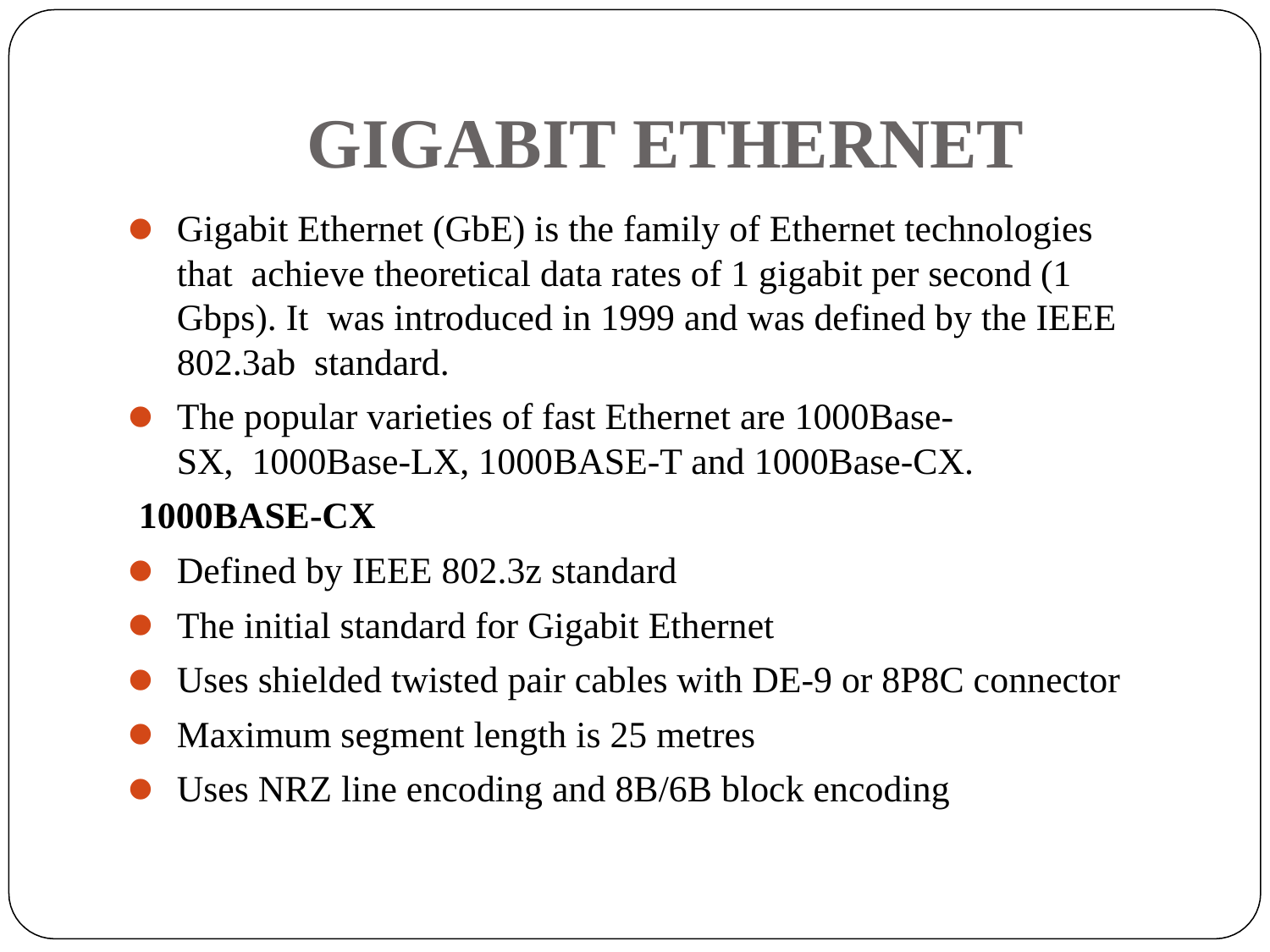

# GIGABIT ETHERNET
Gigabit Ethernet (GbE) is the family of Ethernet technologies that  achieve theoretical data rates of 1 gigabit per second (1 Gbps). It  was introduced in 1999 and was defined by the IEEE 802.3ab  standard.
The popular varieties of fast Ethernet are 1000Base-SX,  1000Base-LX, 1000BASE-T and 1000Base-CX.
1000BASE-CX
Defined by IEEE 802.3z standard
The initial standard for Gigabit Ethernet
Uses shielded twisted pair cables with DE-9 or 8P8C connector
Maximum segment length is 25 metres
Uses NRZ line encoding and 8B/6B block encoding